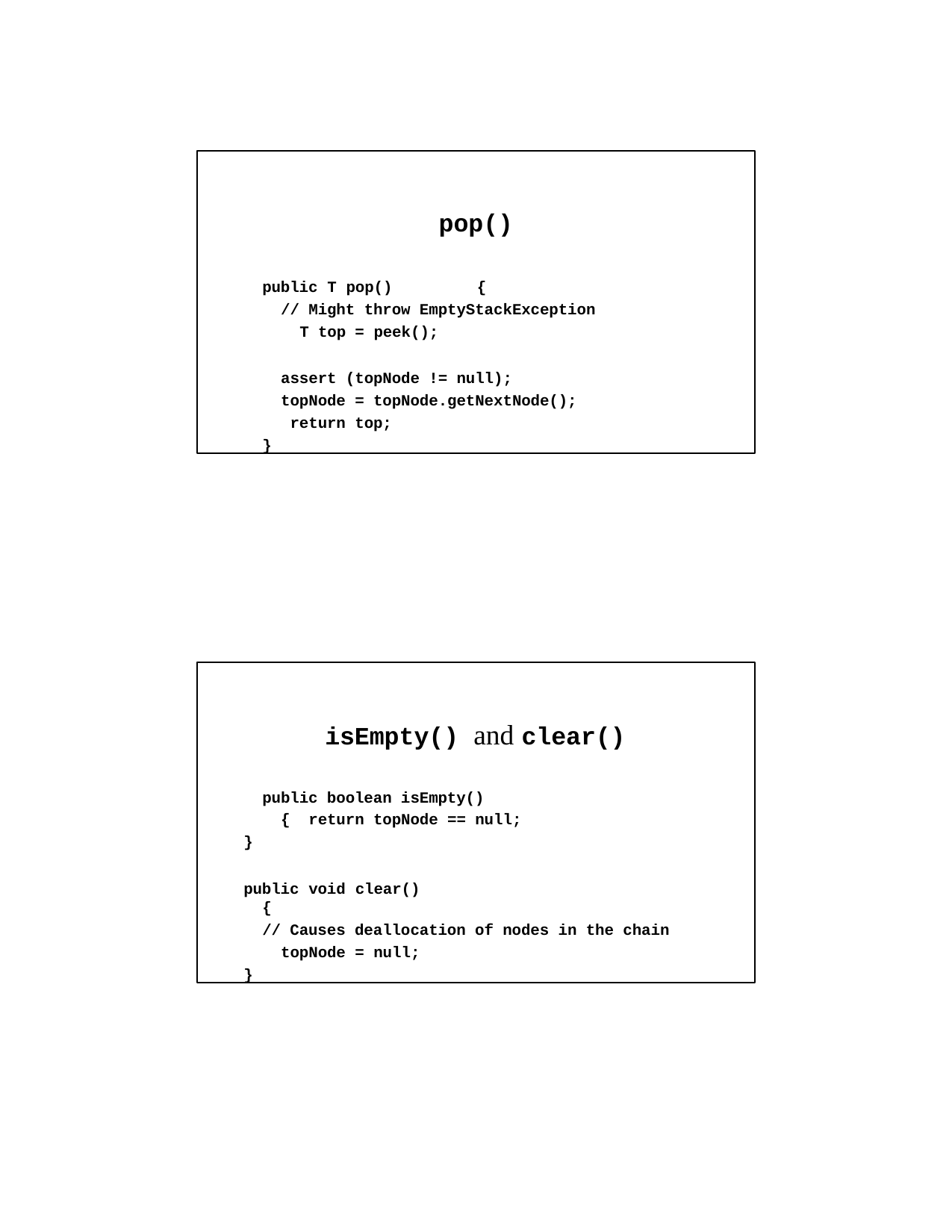

pop()

public T pop()	{
// Might throw EmptyStackException   T top = peek();

assert (topNode != null);  topNode = topNode.getNextNode();  return top;
}

isEmpty() and clear()

public boolean isEmpty()	{  return topNode == null;
}

public void clear()	{
// Causes deallocation of nodes in the chain  topNode = null;
}